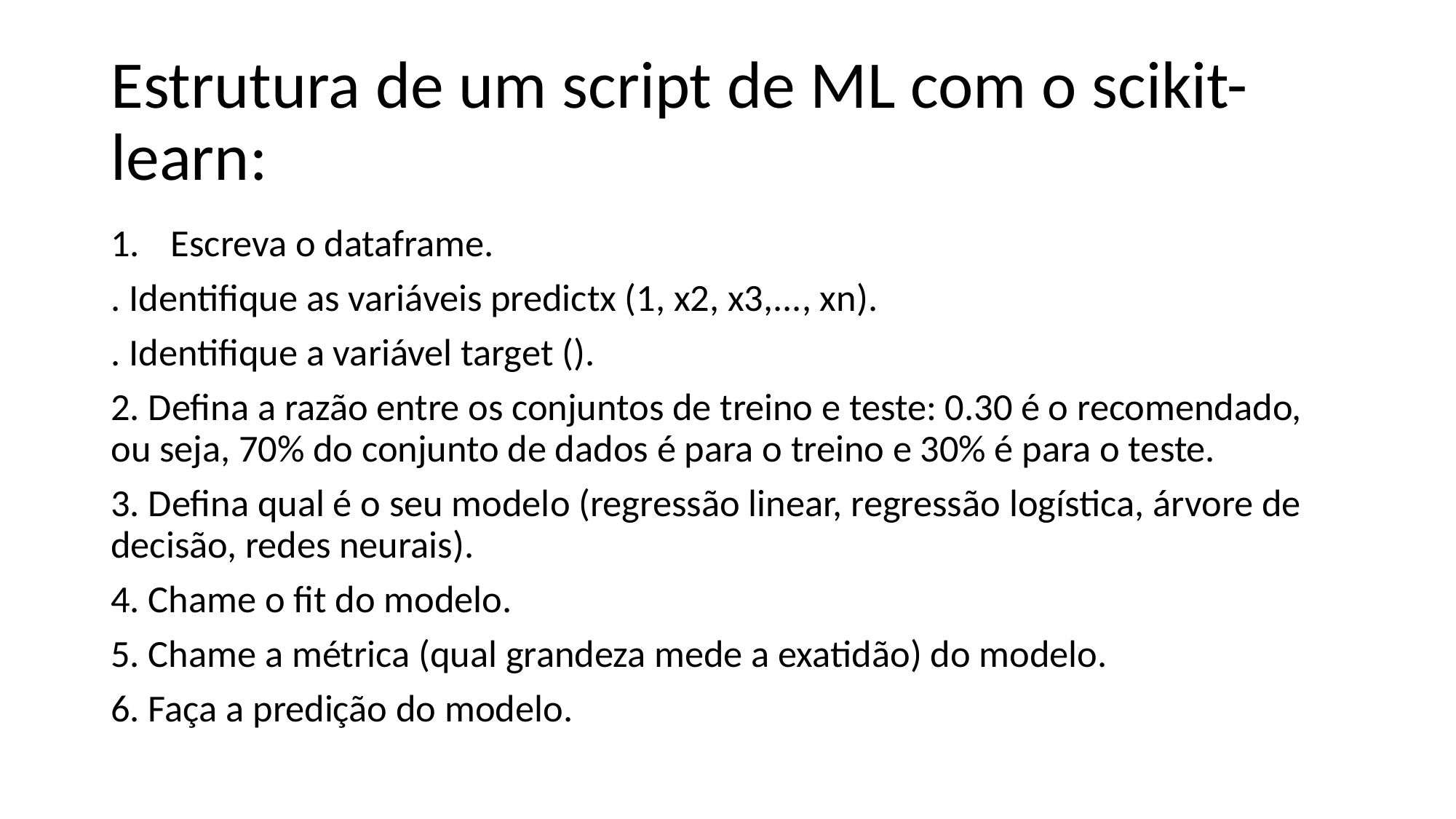

# Estrutura de um script de ML com o scikit-learn:
Escreva o dataframe.
. Identifique as variáveis predictx (1, x2, x3,..., xn).
. Identifique a variável target ().
2. Defina a razão entre os conjuntos de treino e teste: 0.30 é o recomendado, ou seja, 70% do conjunto de dados é para o treino e 30% é para o teste.
3. Defina qual é o seu modelo (regressão linear, regressão logística, árvore de decisão, redes neurais).
4. Chame o fit do modelo.
5. Chame a métrica (qual grandeza mede a exatidão) do modelo.
6. Faça a predição do modelo.